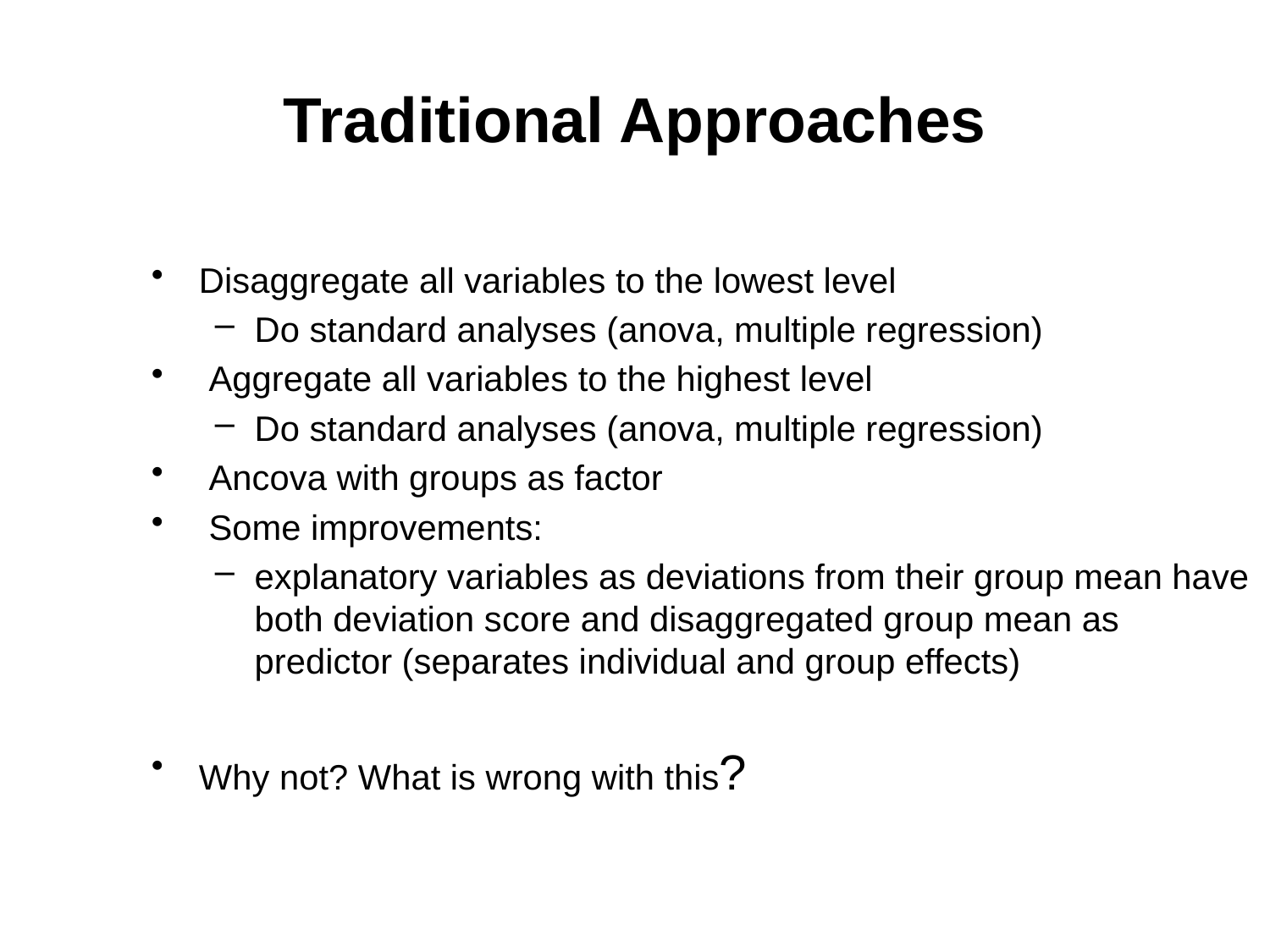

# Traditional Approaches
Disaggregate all variables to the lowest level
Do standard analyses (anova, multiple regression)
 Aggregate all variables to the highest level
Do standard analyses (anova, multiple regression)
 Ancova with groups as factor
 Some improvements:
explanatory variables as deviations from their group mean have both deviation score and disaggregated group mean as predictor (separates individual and group effects)

Why not? What is wrong with this?